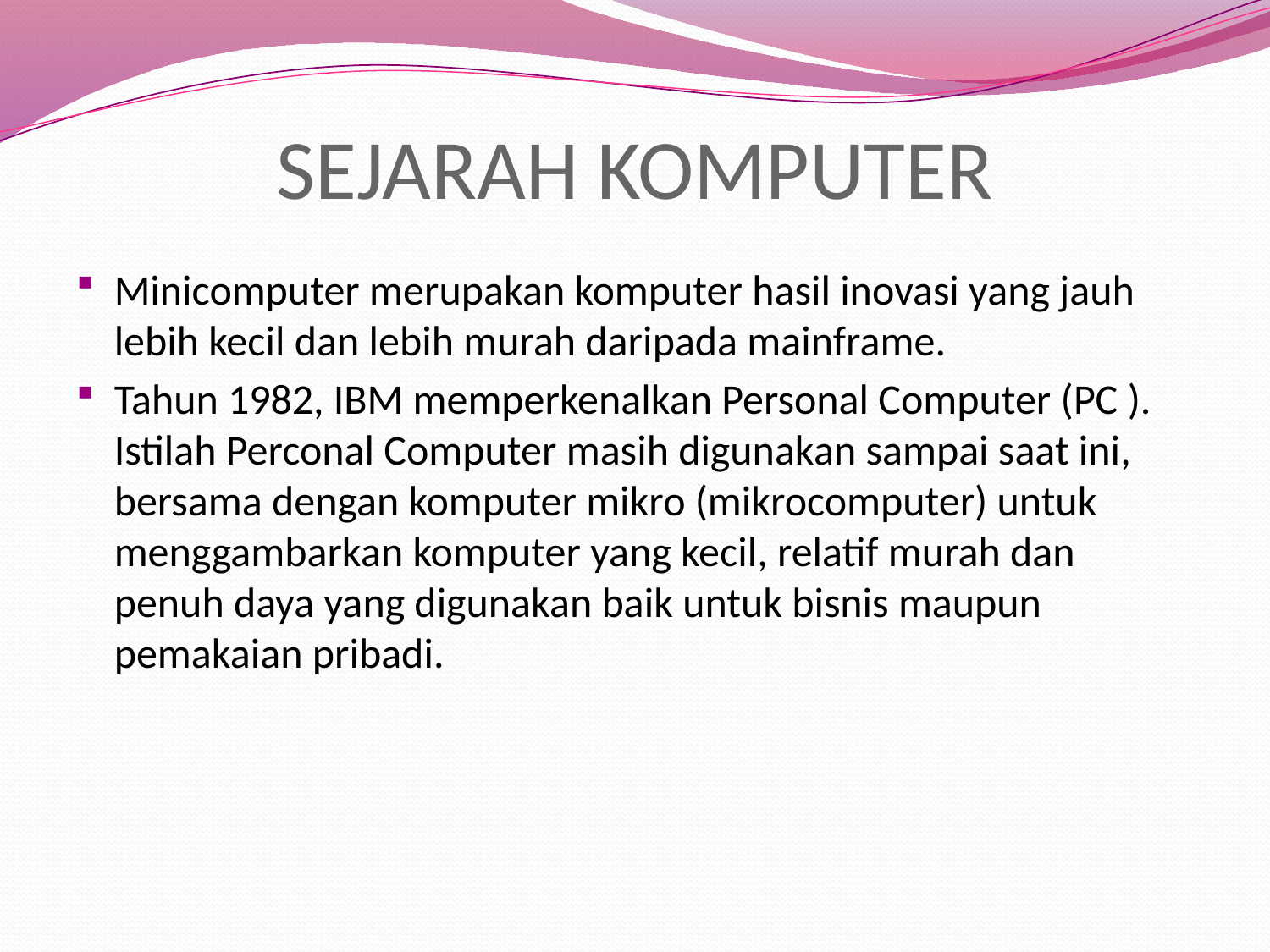

# SEJARAH KOMPUTER
Minicomputer merupakan komputer hasil inovasi yang jauh lebih kecil dan lebih murah daripada mainframe.
Tahun 1982, IBM memperkenalkan Personal Computer (PC ).  Istilah Perconal Computer masih digunakan sampai saat ini, bersama dengan komputer mikro (mikrocomputer) untuk menggambarkan komputer yang kecil, relatif murah dan penuh daya yang digunakan baik untuk bisnis maupun pemakaian pribadi.